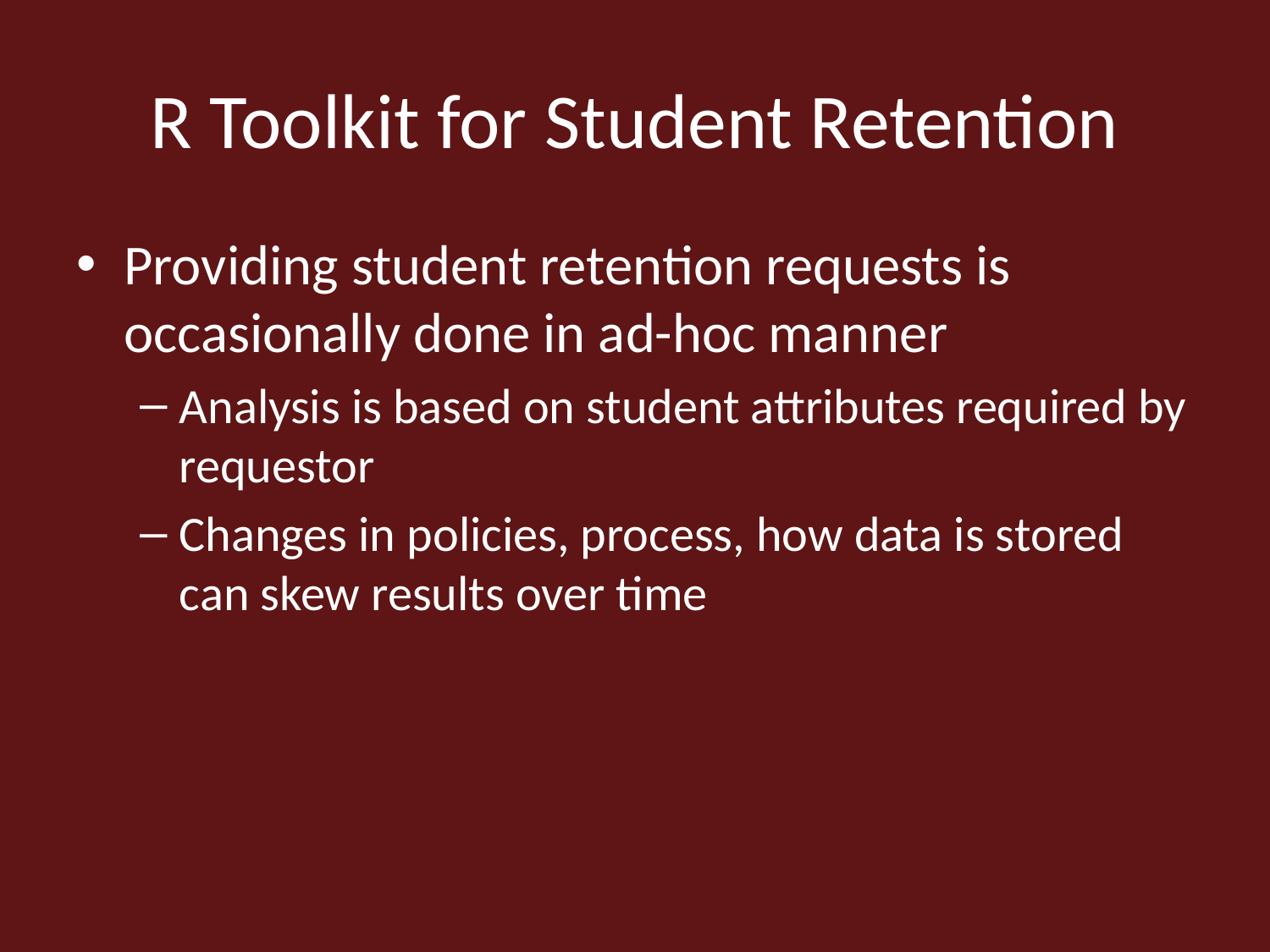

# R Toolkit for Student Retention
Providing student retention requests is occasionally done in ad-hoc manner
Analysis is based on student attributes required by requestor
Changes in policies, process, how data is stored can skew results over time